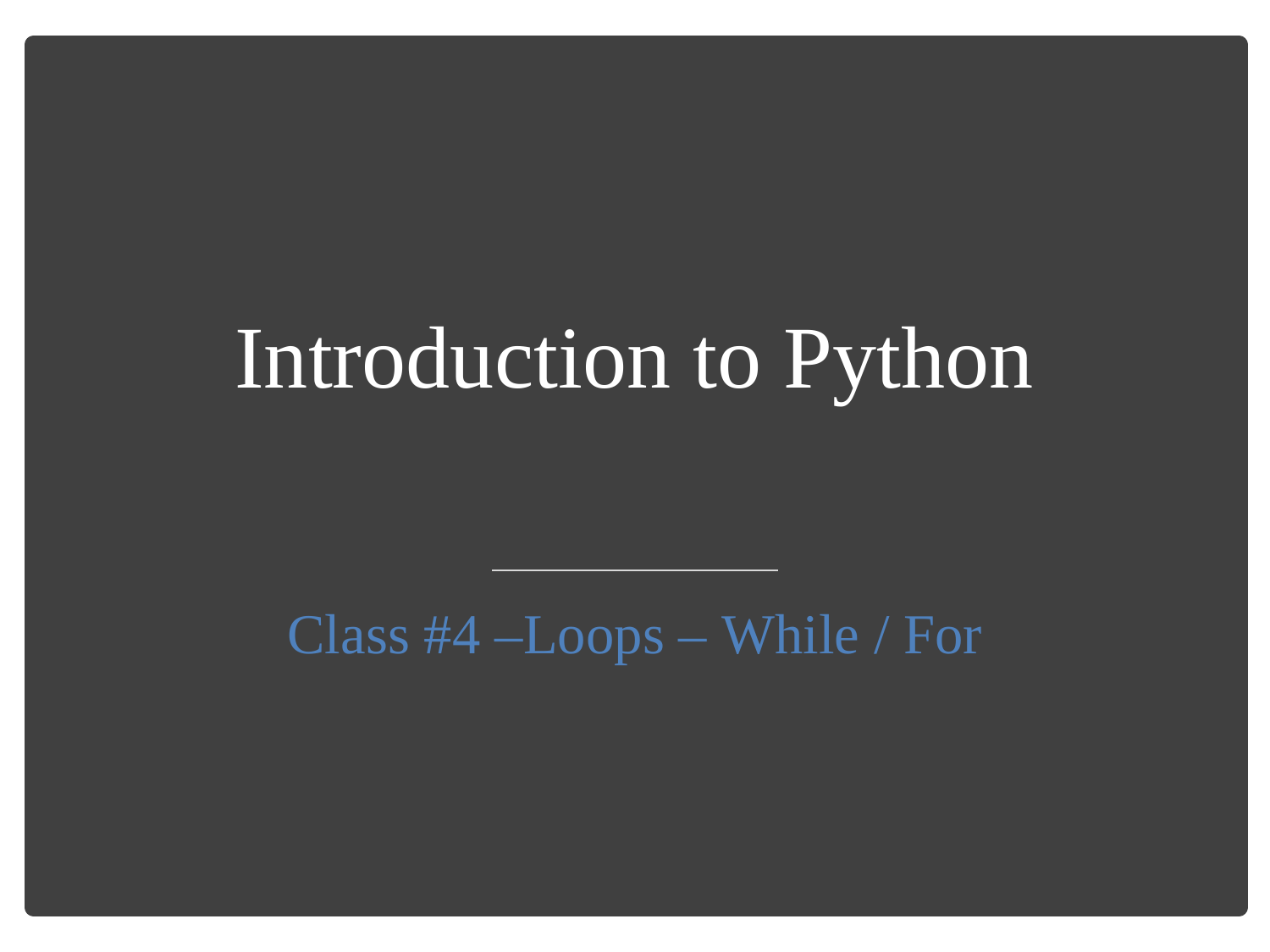

# Introduction to Python
Class #4 –Loops – While / For